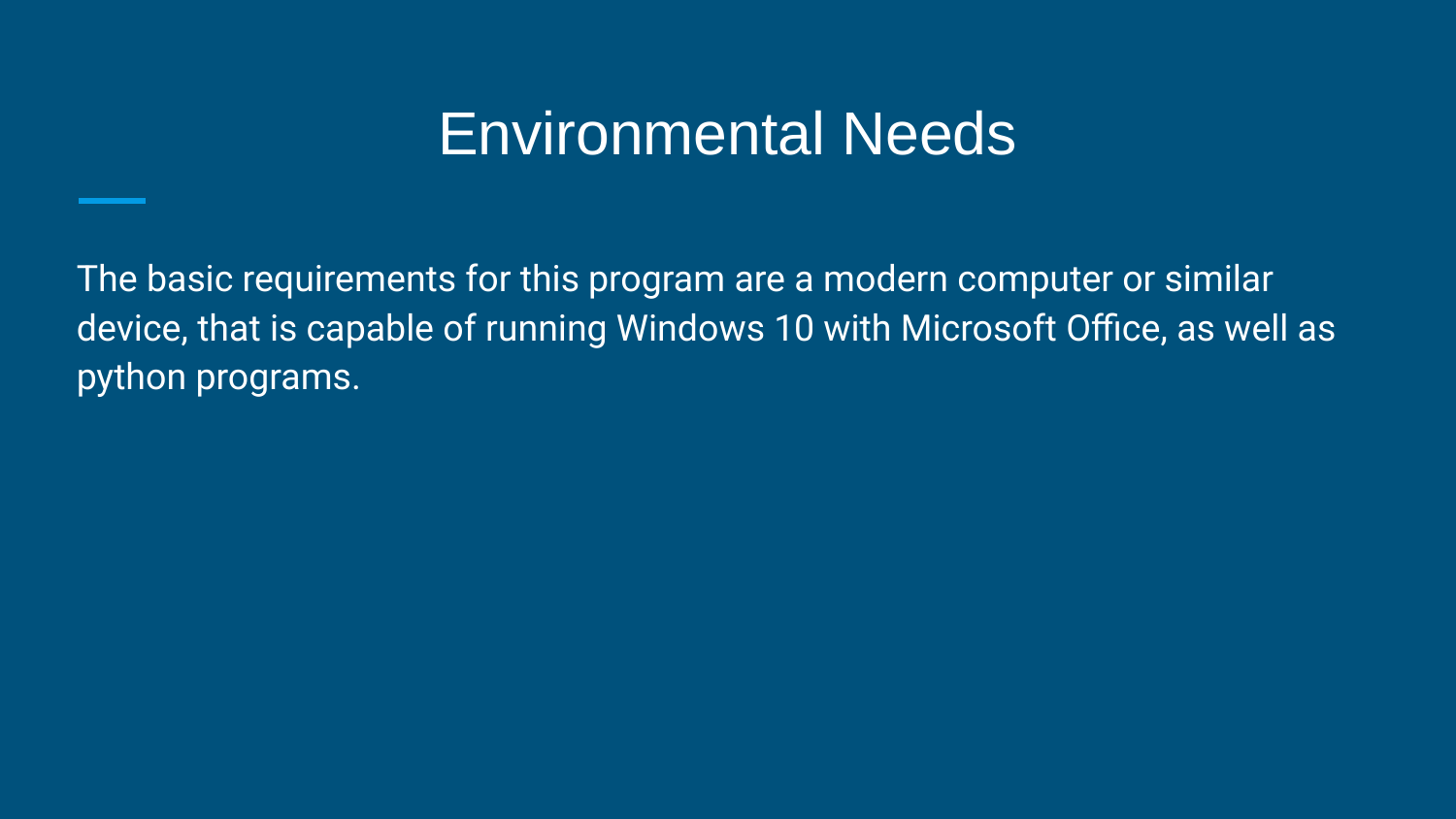

# Environmental Needs
The basic requirements for this program are a modern computer or similar device, that is capable of running Windows 10 with Microsoft Office, as well as python programs.